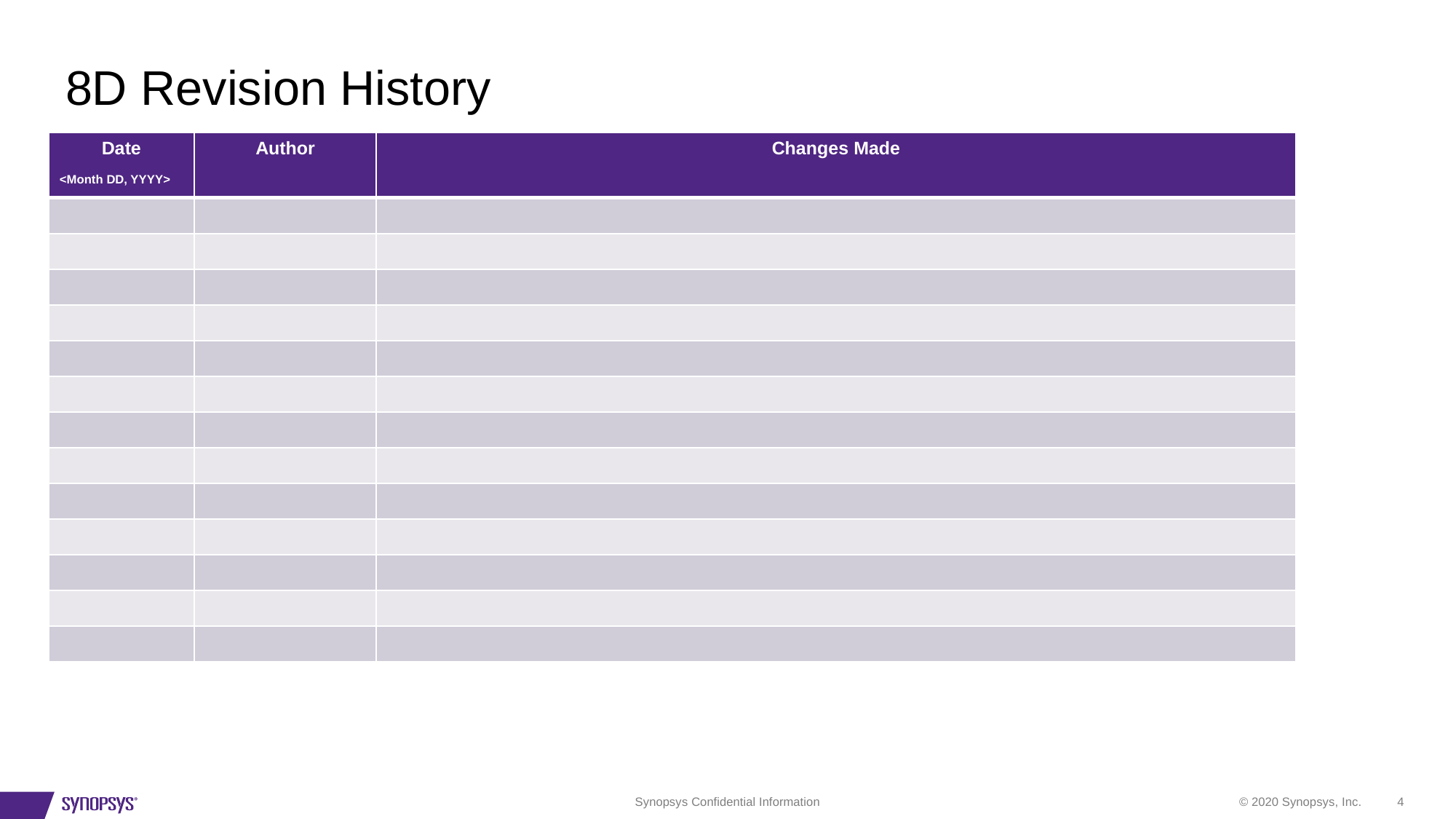

# 8D Revision History
| Date <Month DD, YYYY> | Author | Changes Made |
| --- | --- | --- |
|  |  |  |
|  |  |  |
|  |  |  |
|  |  |  |
|  |  |  |
|  |  |  |
|  |  |  |
|  |  |  |
|  |  |  |
|  |  |  |
|  |  |  |
|  |  |  |
|  |  |  |